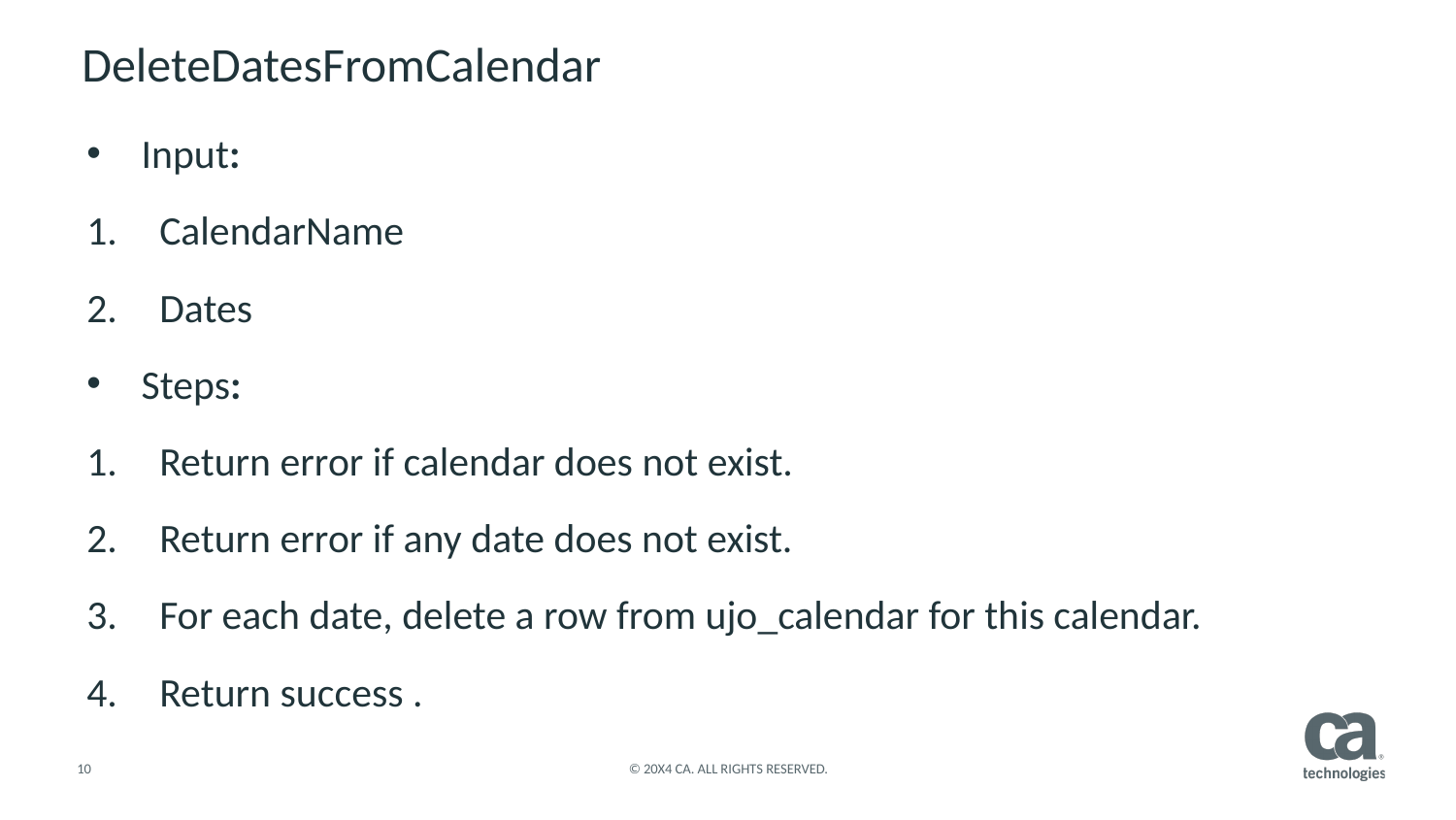

# DeleteDatesFromCalendar
Input:
CalendarName
Dates
Steps:
Return error if calendar does not exist.
Return error if any date does not exist.
For each date, delete a row from ujo_calendar for this calendar.
Return success .